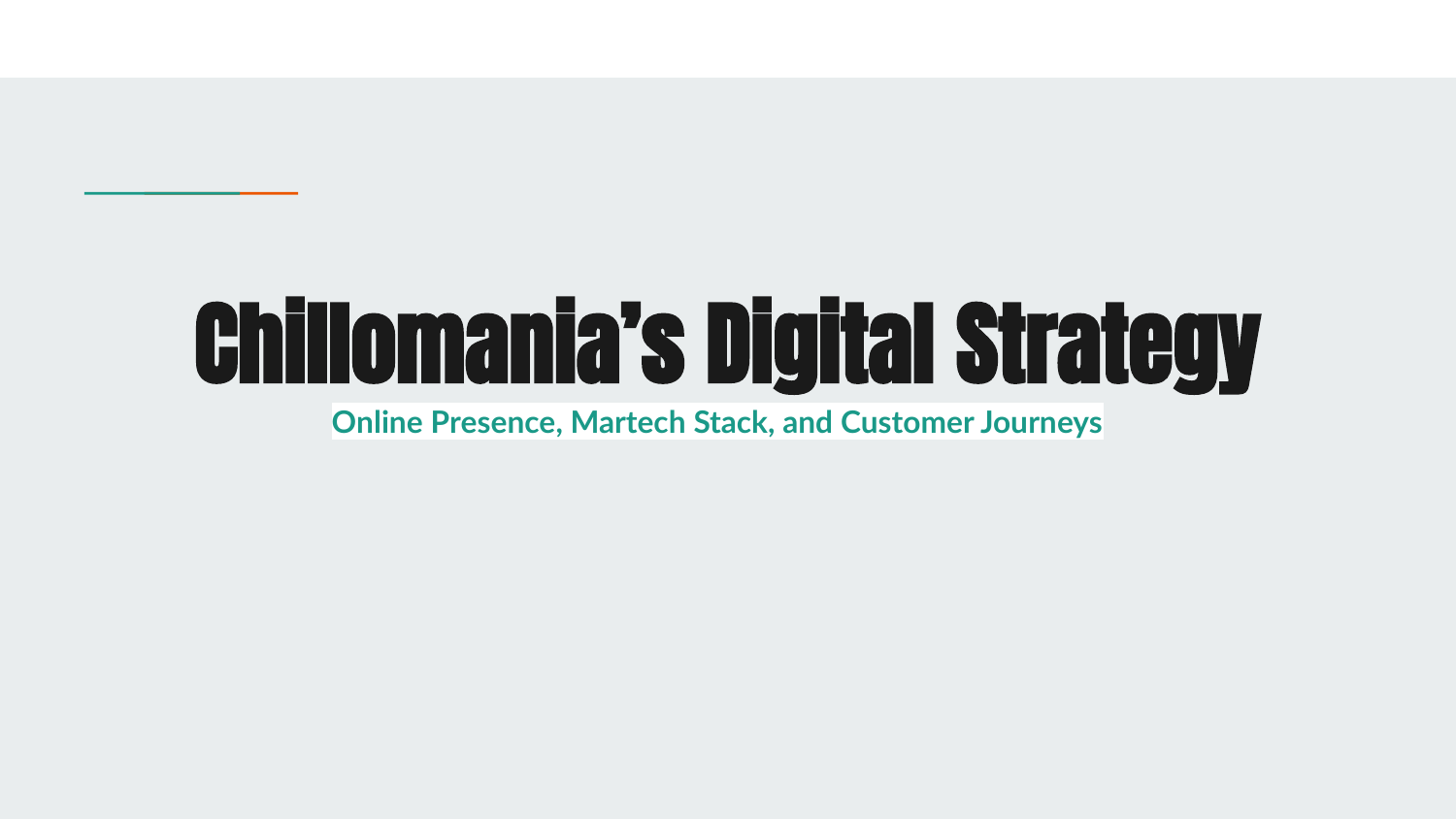

# Chillomania’s Digital Strategy
Online Presence, Martech Stack, and Customer Journeys